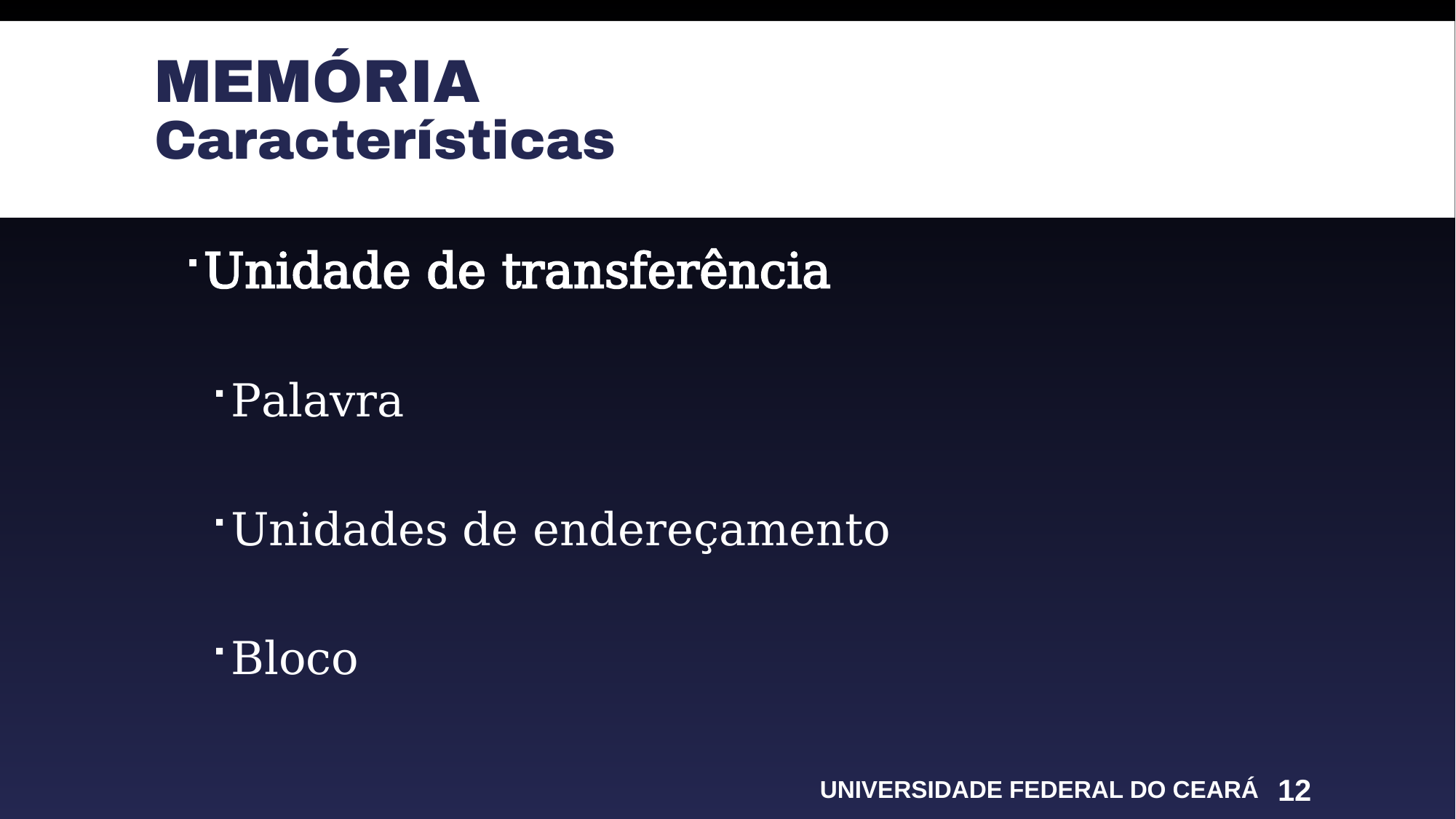

# MEMÓRIA Características
Unidade de transferência

Palavra

Unidades de endereçamento

Bloco

UNIVERSIDADE FEDERAL DO CEARÁ
12